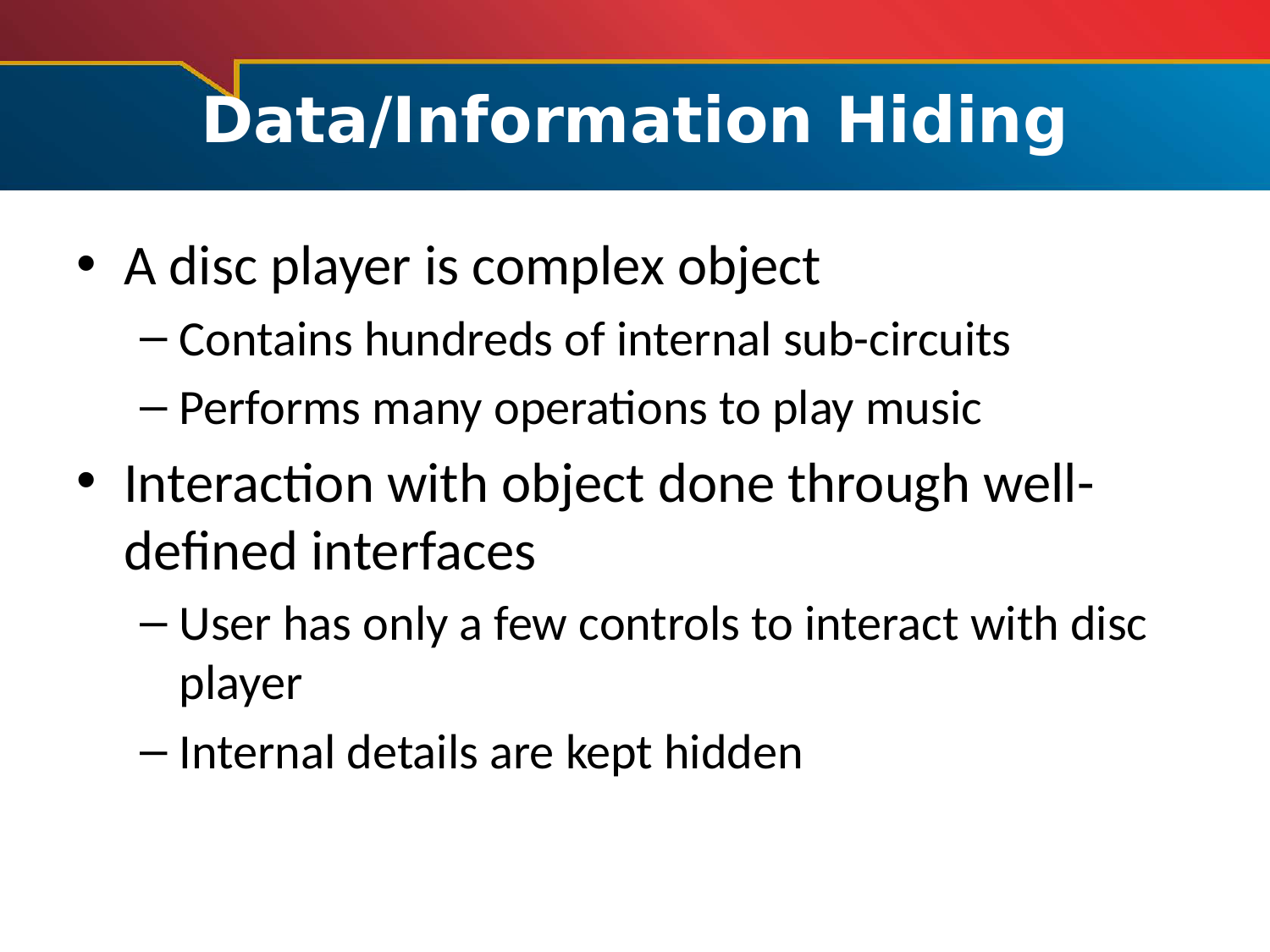

# Data/Information Hiding
A disc player is complex object
Contains hundreds of internal sub-circuits
Performs many operations to play music
Interaction with object done through well-defined interfaces
User has only a few controls to interact with disc player
Internal details are kept hidden